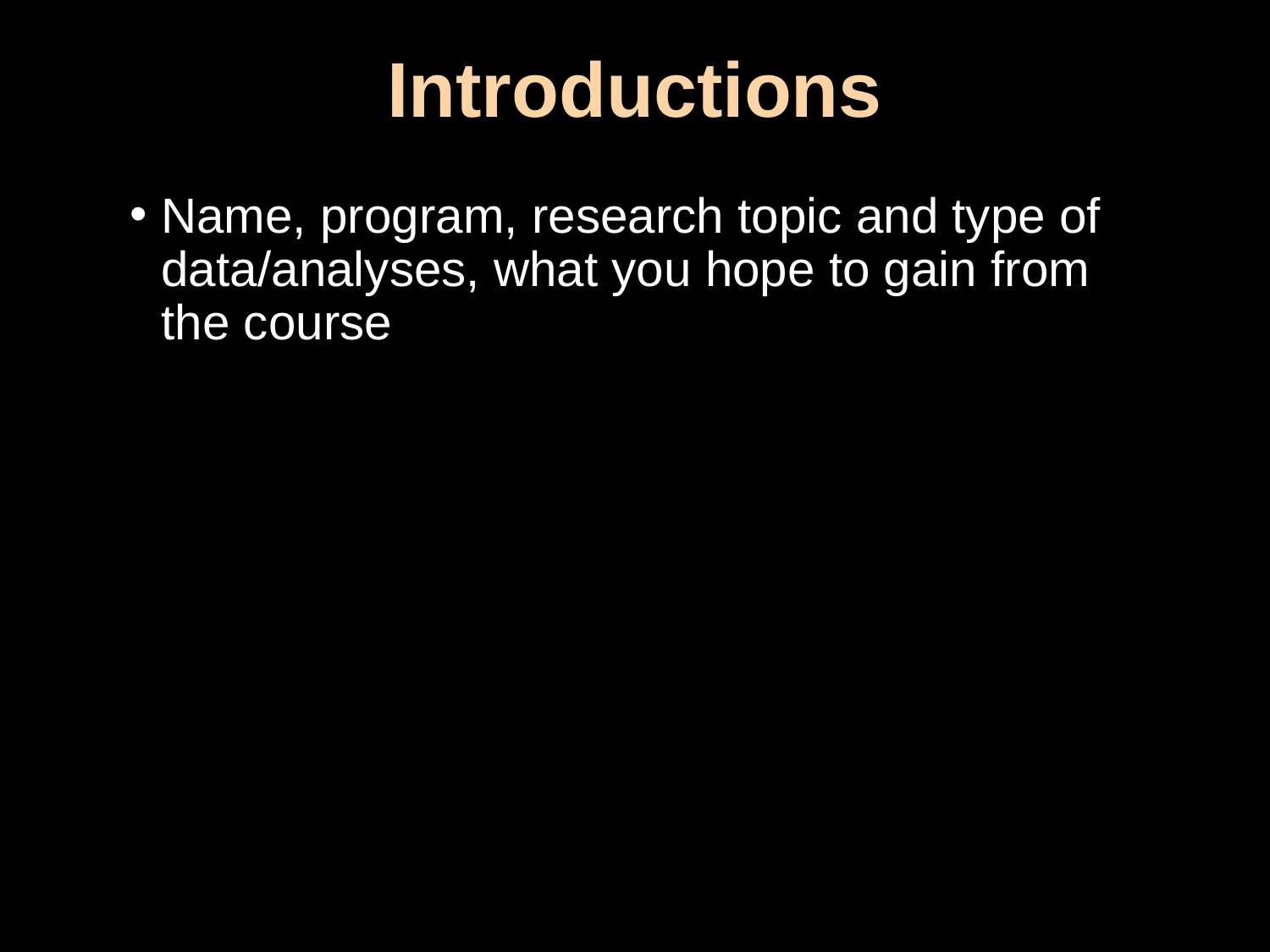

# Introductions
Name, program, research topic and type of data/analyses, what you hope to gain from the course